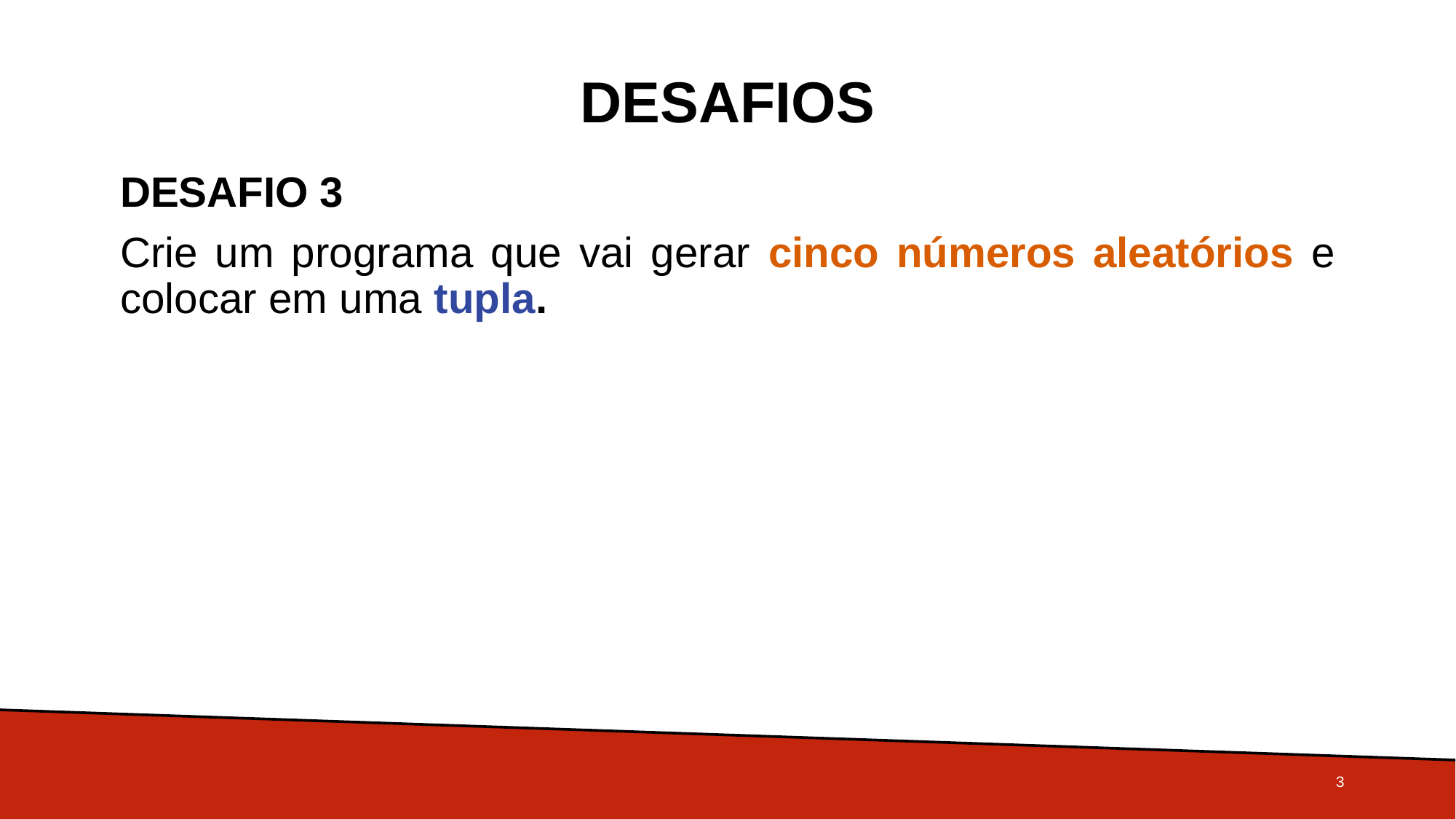

# Desafios
DESAFIO 3
Crie um programa que vai gerar cinco números aleatórios e colocar em uma tupla.

3